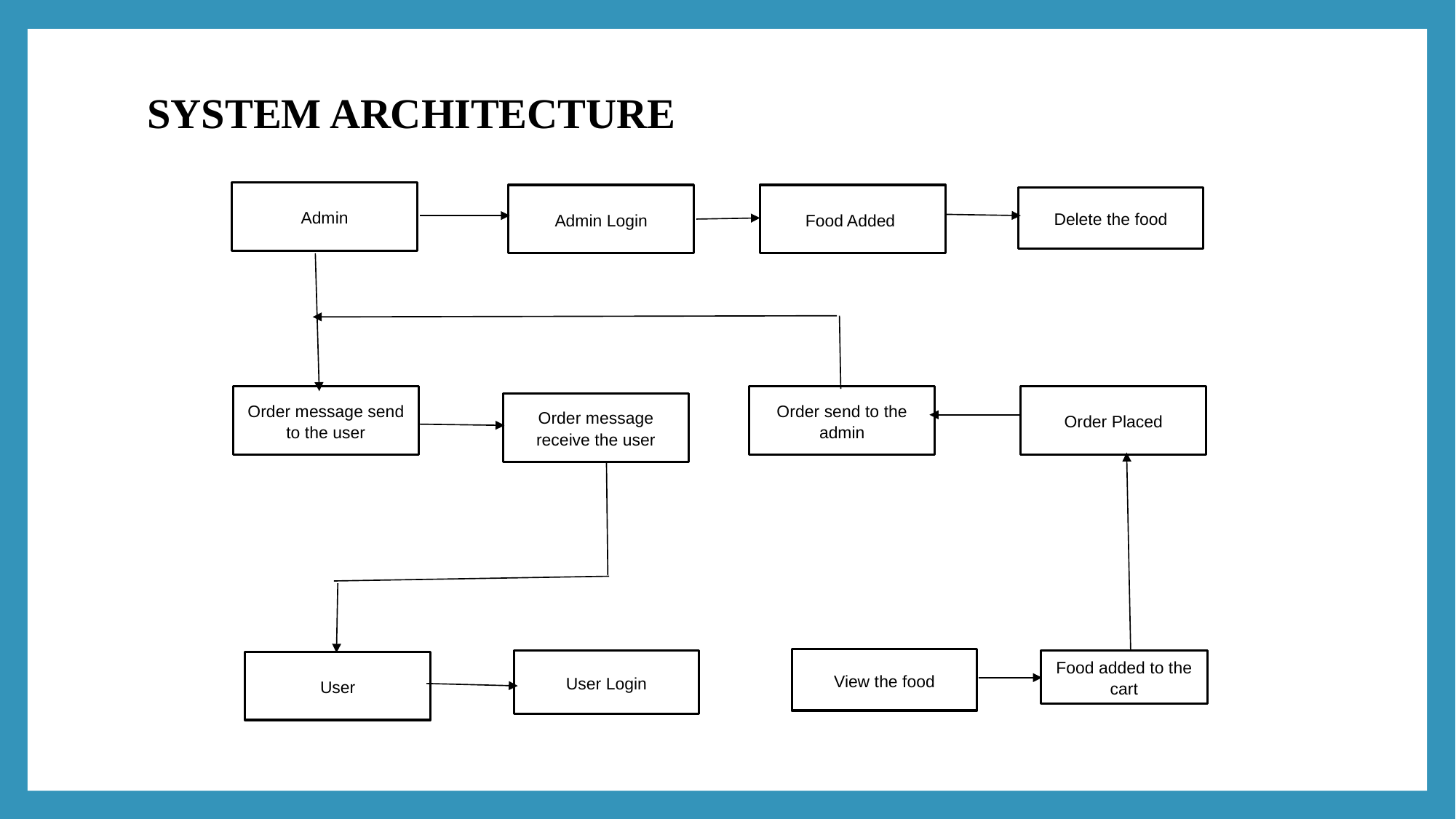

# SYSTEM ARCHITECTURE
Admin
Admin Login
Food Added
Delete the food
Order message send to the user
Order send to the admin
Order Placed
Order message receive the user
View the food
User Login
Food added to the cart
User